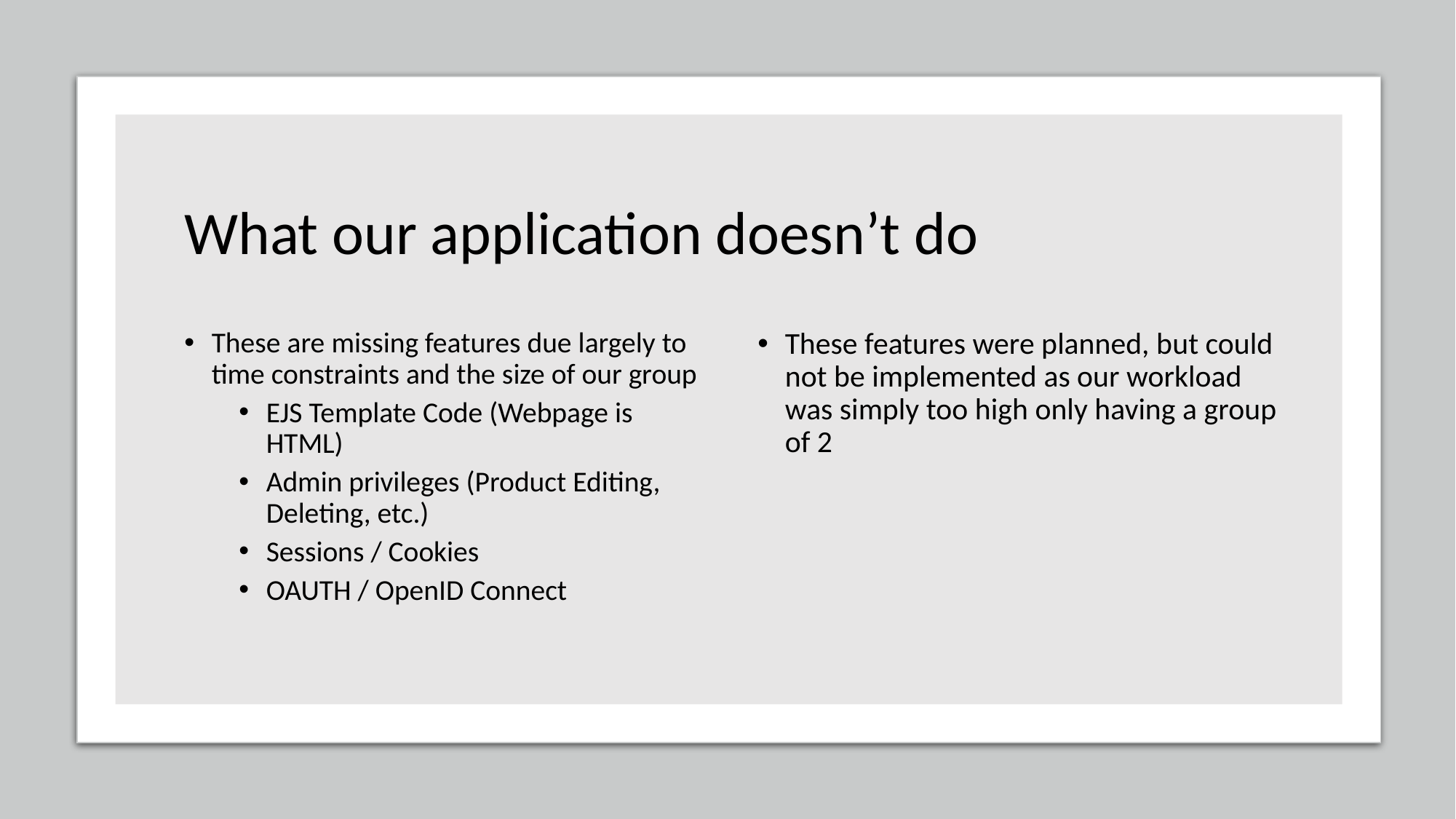

# What our application doesn’t do
These are missing features due largely to time constraints and the size of our group
EJS Template Code (Webpage is HTML)
Admin privileges (Product Editing, Deleting, etc.)
Sessions / Cookies
OAUTH / OpenID Connect

These features were planned, but could not be implemented as our workload was simply too high only having a group of 2